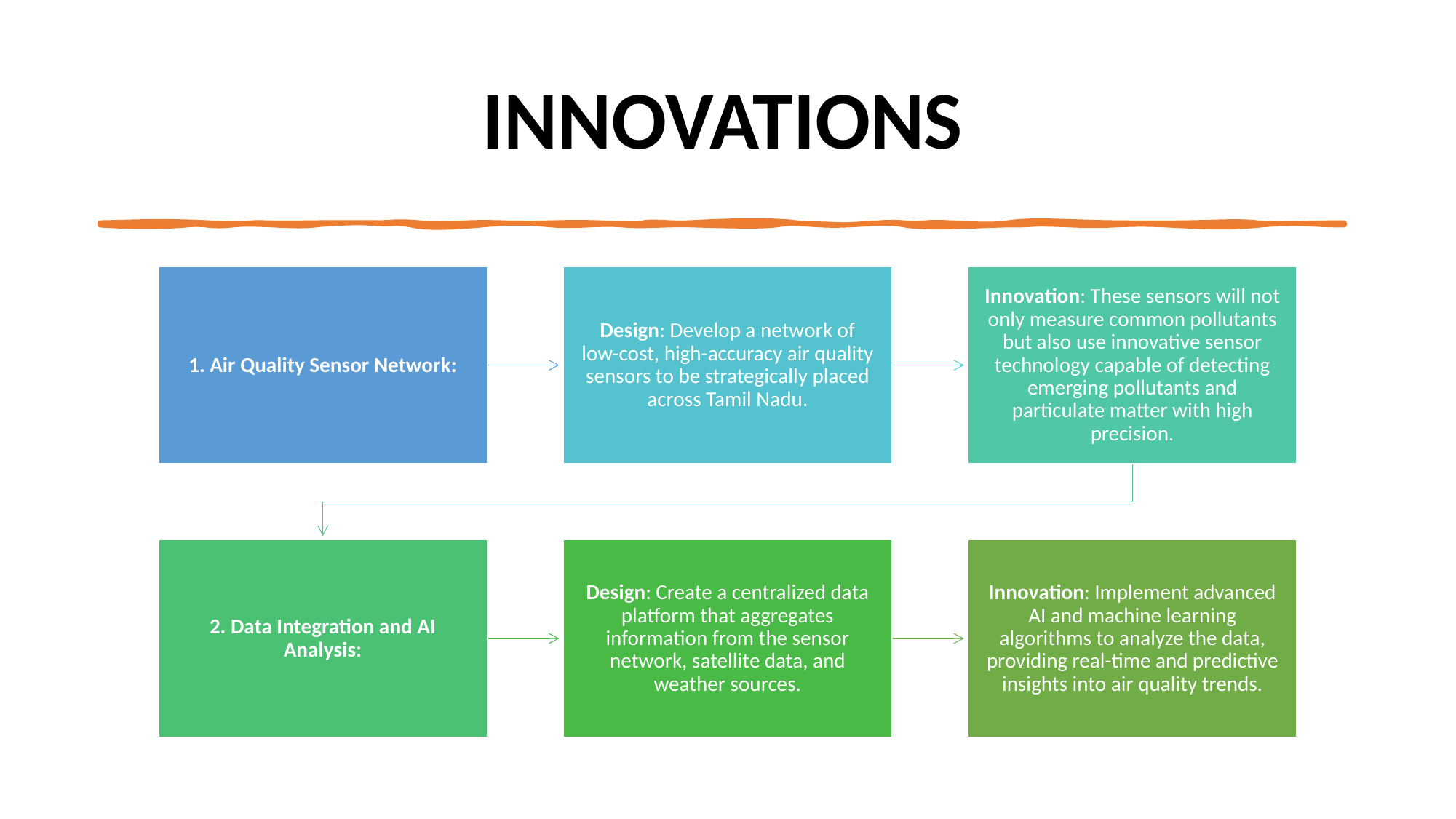

# INNOVATIONS

1. Air Quality Sensor Network:

Design: Develop a network of low-cost, high-accuracy air quality sensors to be strategically placed across Tamil Nadu.

Innovation: These sensors will not only measure common pollutants but also use innovative sensor technology capable of detecting emerging pollutants and particulate matter with high precision.

2. Data Integration and AI Analysis:

Design: Create a centralized data platform that aggregates information from the sensor network, satellite data, and weather sources.
Innovation: Implement advanced AI and machine learning algorithms to analyze the data, providing real-time and predictive insights into air quality trends.